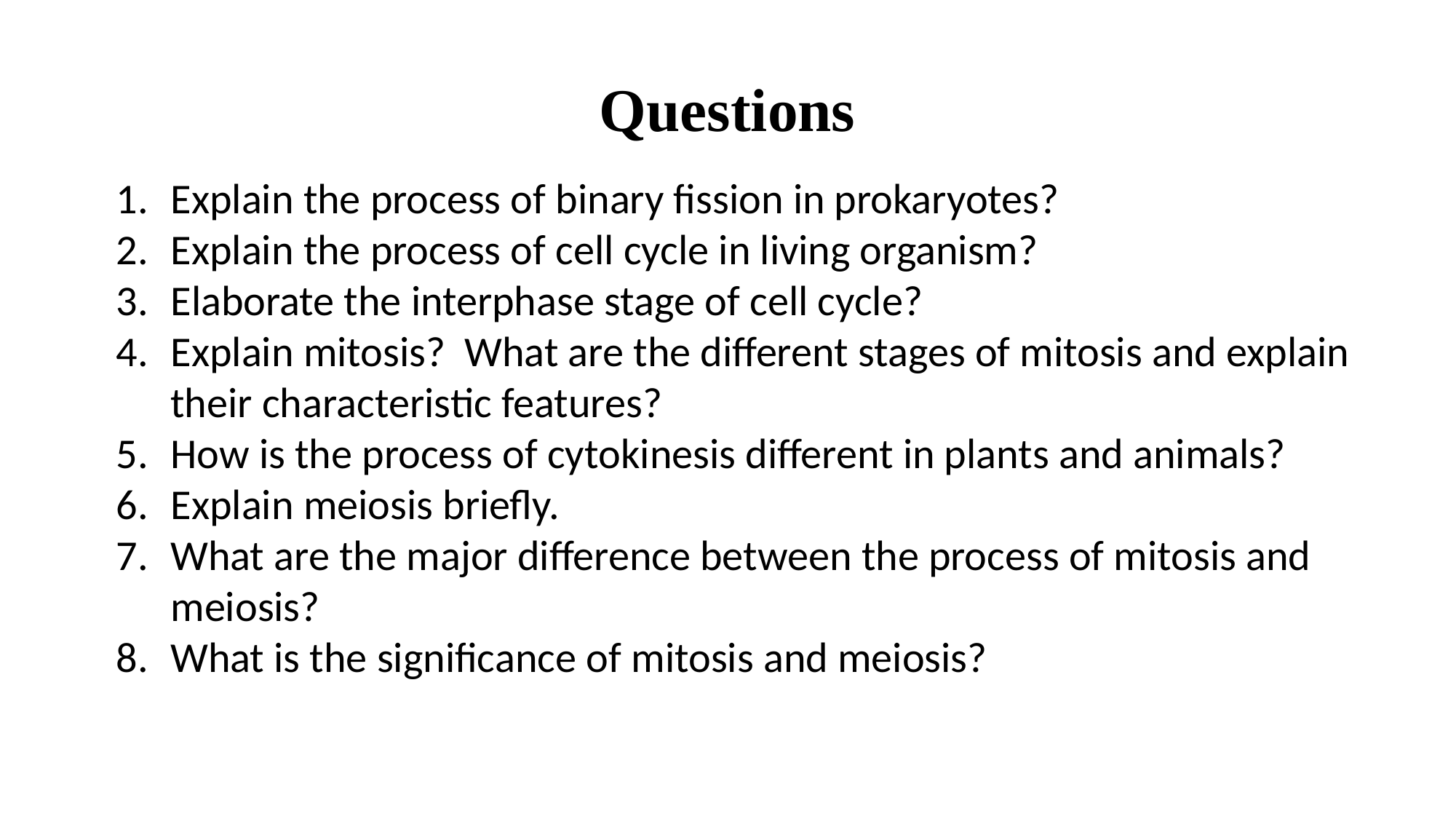

Questions
Explain the process of binary fission in prokaryotes?
Explain the process of cell cycle in living organism?
Elaborate the interphase stage of cell cycle?
Explain mitosis?  What are the different stages of mitosis and explain their characteristic features?
How is the process of cytokinesis different in plants and animals?
Explain meiosis briefly.
What are the major difference between the process of mitosis and meiosis?
What is the significance of mitosis and meiosis?